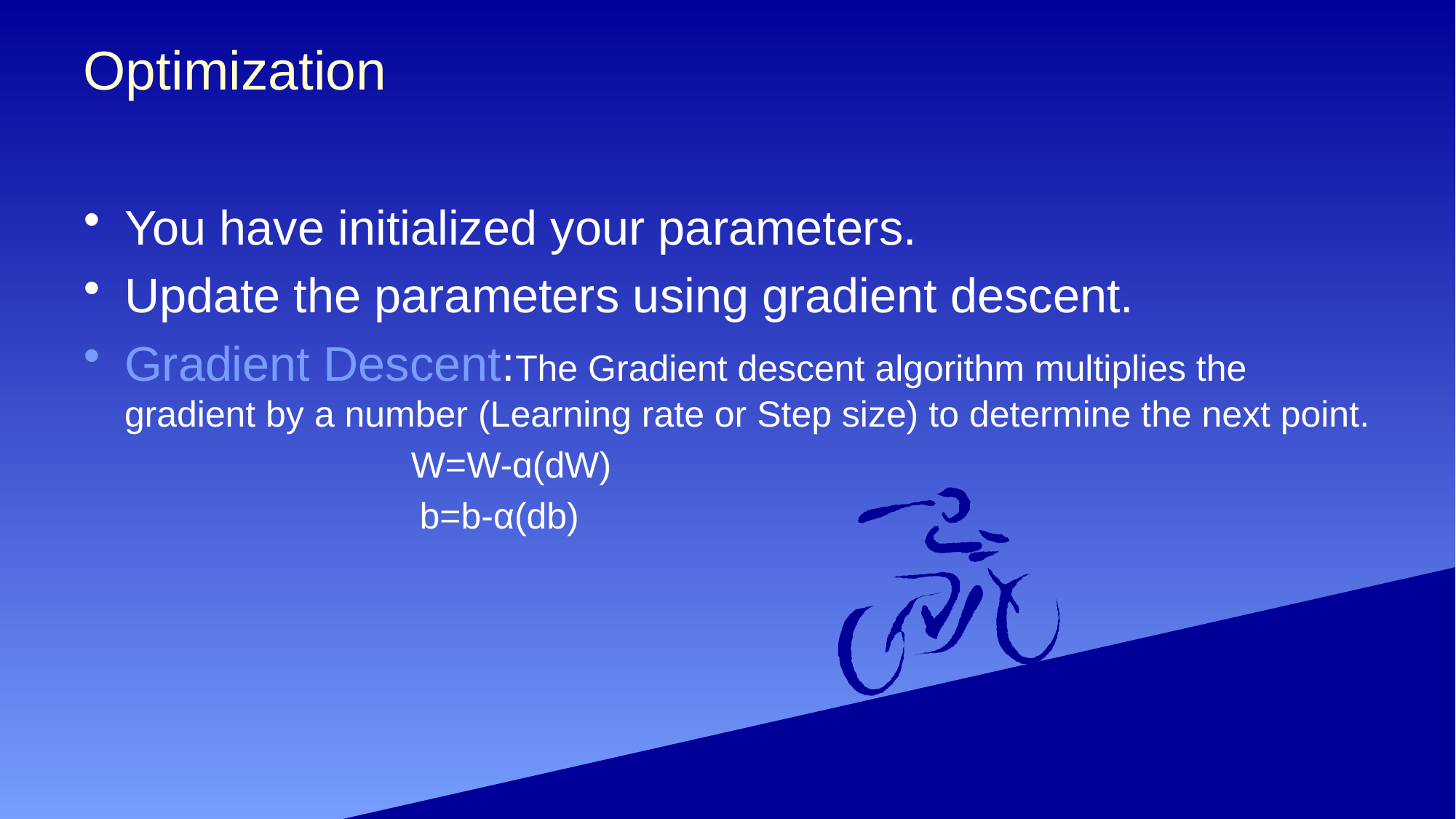

# Optimization
You have initialized your parameters.
Update the parameters using gradient descent.
Gradient Descent:The Gradient descent algorithm multiplies the gradient by a number (Learning rate or Step size) to determine the next point.
			W=W-ɑ(dW)
                                 b=b-α(db)